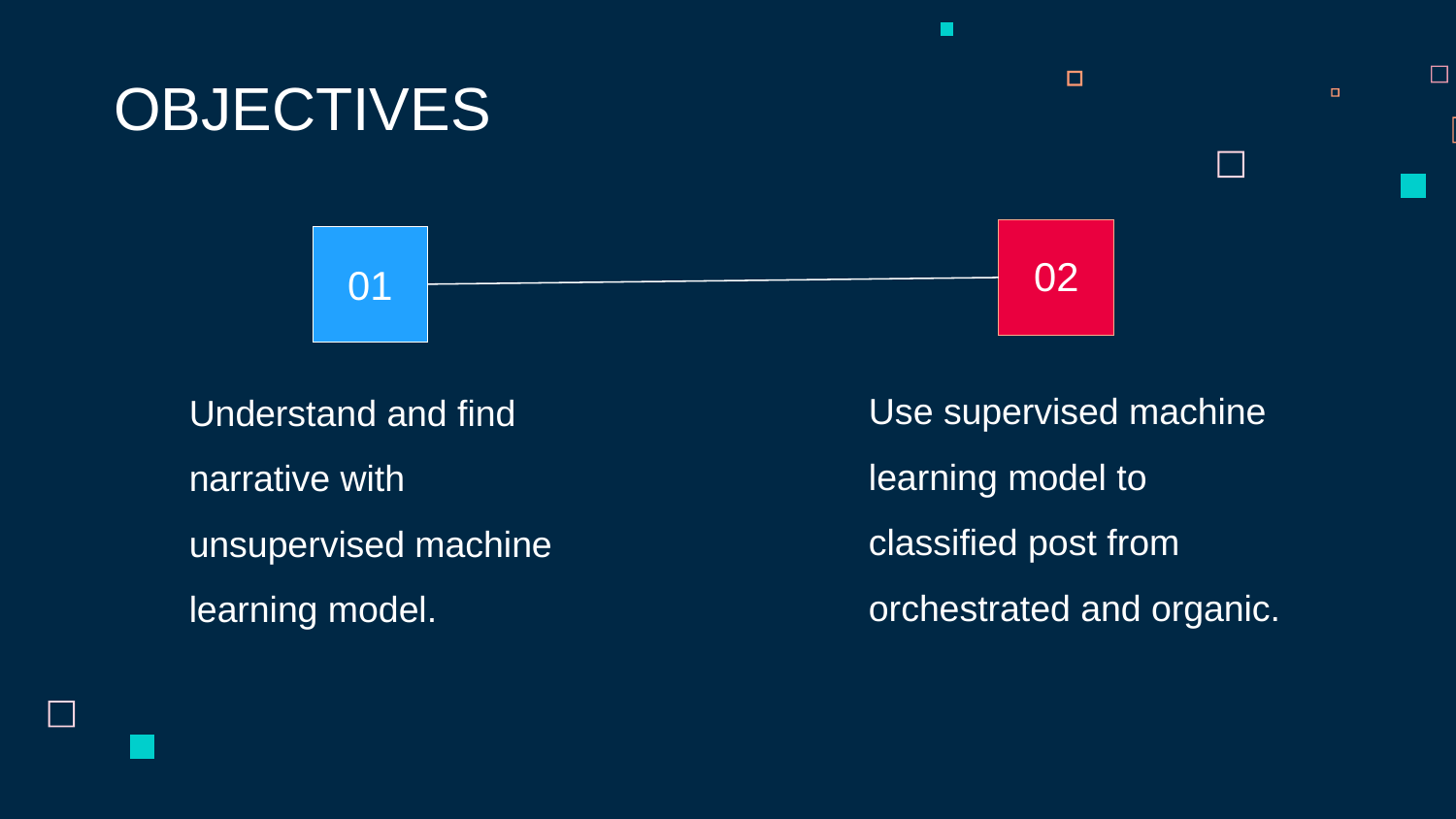

OBJECTIVES

02

01
Use supervised machine learning model to classified post from orchestrated and organic.
Understand and find narrative with unsupervised machine learning model.